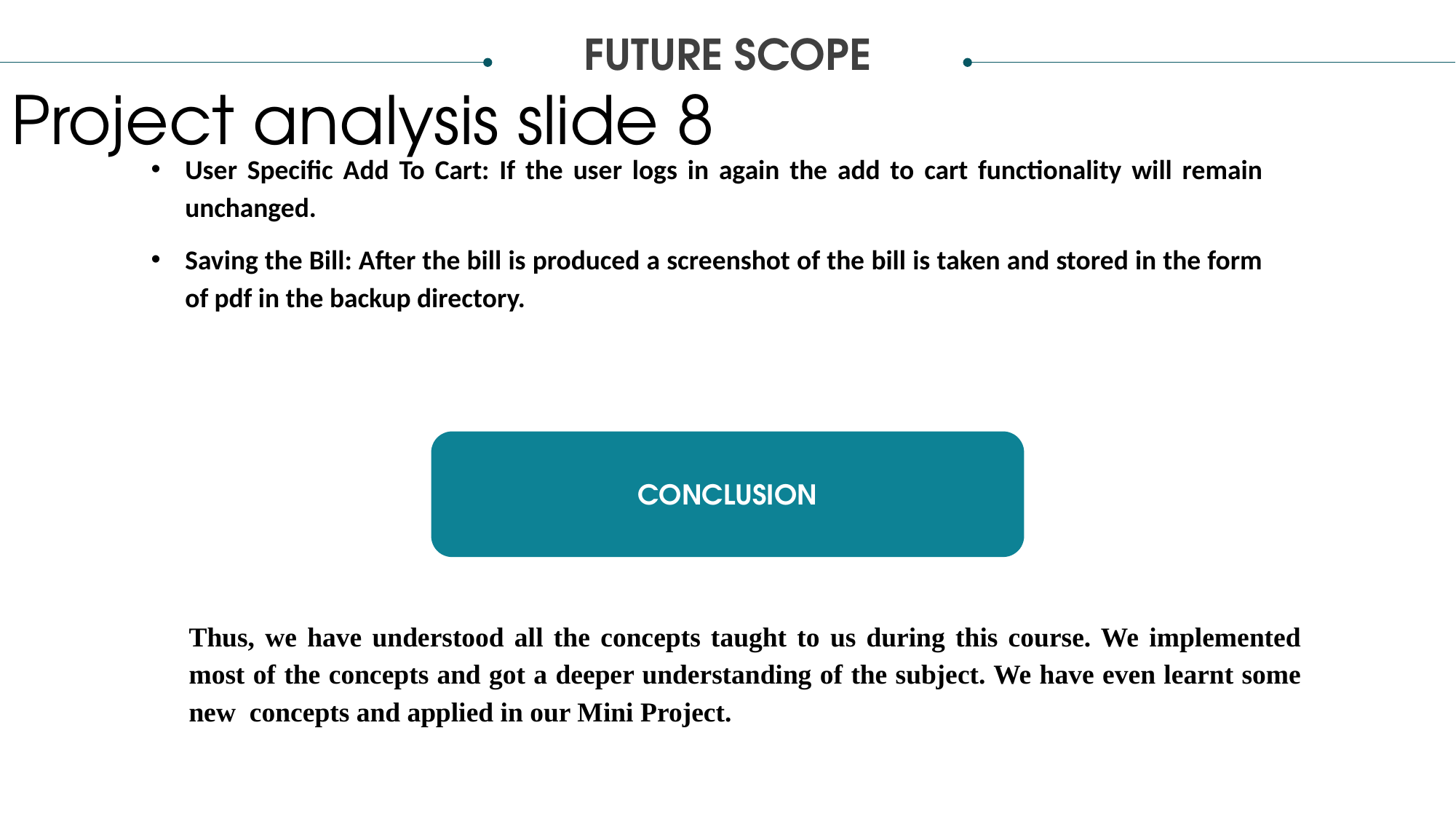

FUTURE SCOPE
Project analysis slide 8
User Specific Add To Cart: If the user logs in again the add to cart functionality will remain unchanged.
Saving the Bill: After the bill is produced a screenshot of the bill is taken and stored in the form of pdf in the backup directory.

CONCLUSION
Thus, we have understood all the concepts taught to us during this course. We implemented most of the concepts and got a deeper understanding of the subject. We have even learnt some new  concepts and applied in our Mini Project.